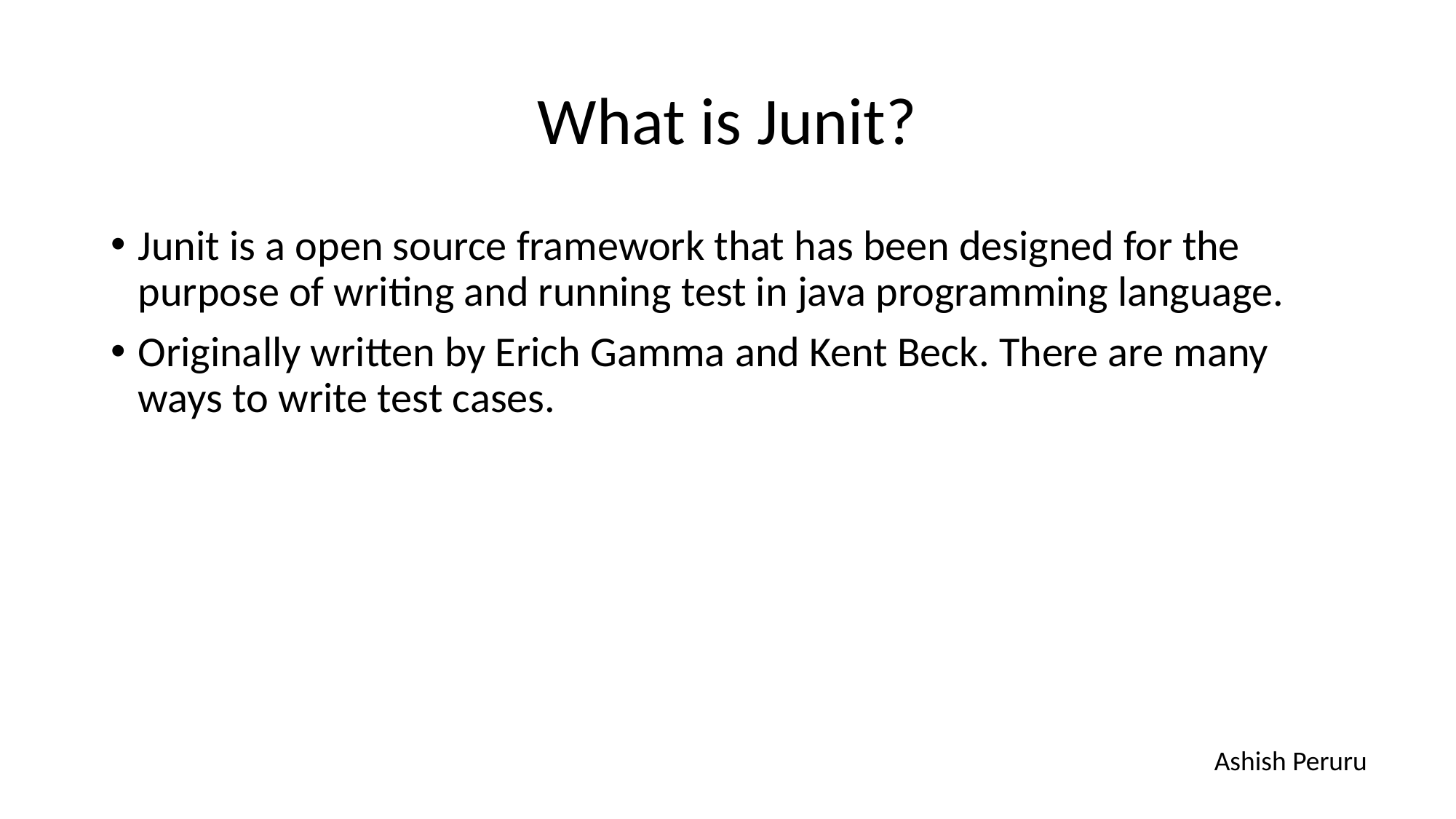

# What is Junit?
Junit is a open source framework that has been designed for the purpose of writing and running test in java programming language.
Originally written by Erich Gamma and Kent Beck. There are many ways to write test cases.
Ashish Peruru